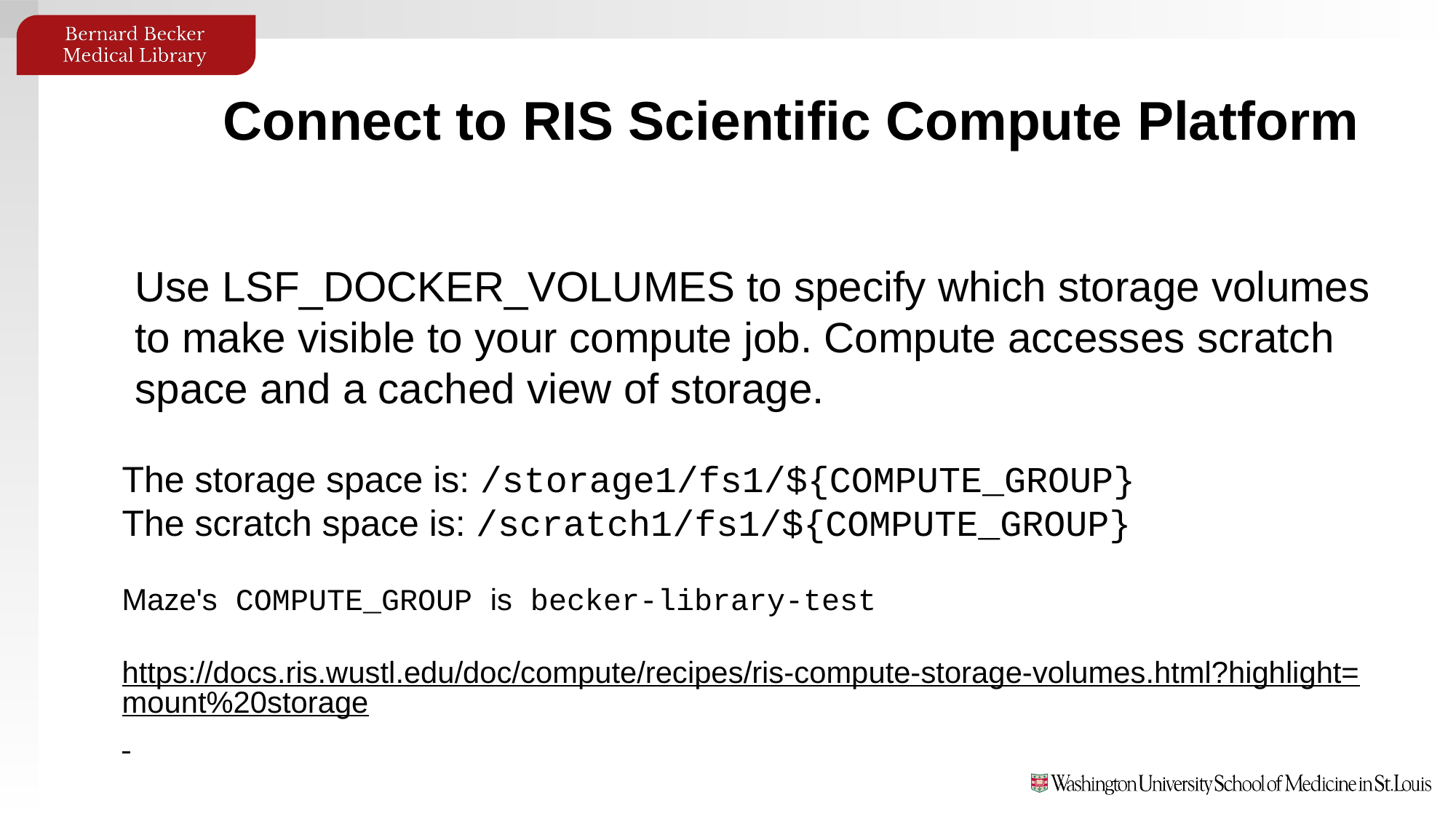

Connect to RIS Scientific Compute Platform
Use LSF_DOCKER_VOLUMES to specify which storage volumes to make visible to your compute job. Compute accesses scratch space and a cached view of storage.

The storage space is: /storage1/fs1/${COMPUTE_GROUP}
The scratch space is: /scratch1/fs1/${COMPUTE_GROUP}

Maze's COMPUTE_GROUP is becker-library-test

https://docs.ris.wustl.edu/doc/compute/recipes/ris-compute-storage-volumes.html?highlight=mount%20storage